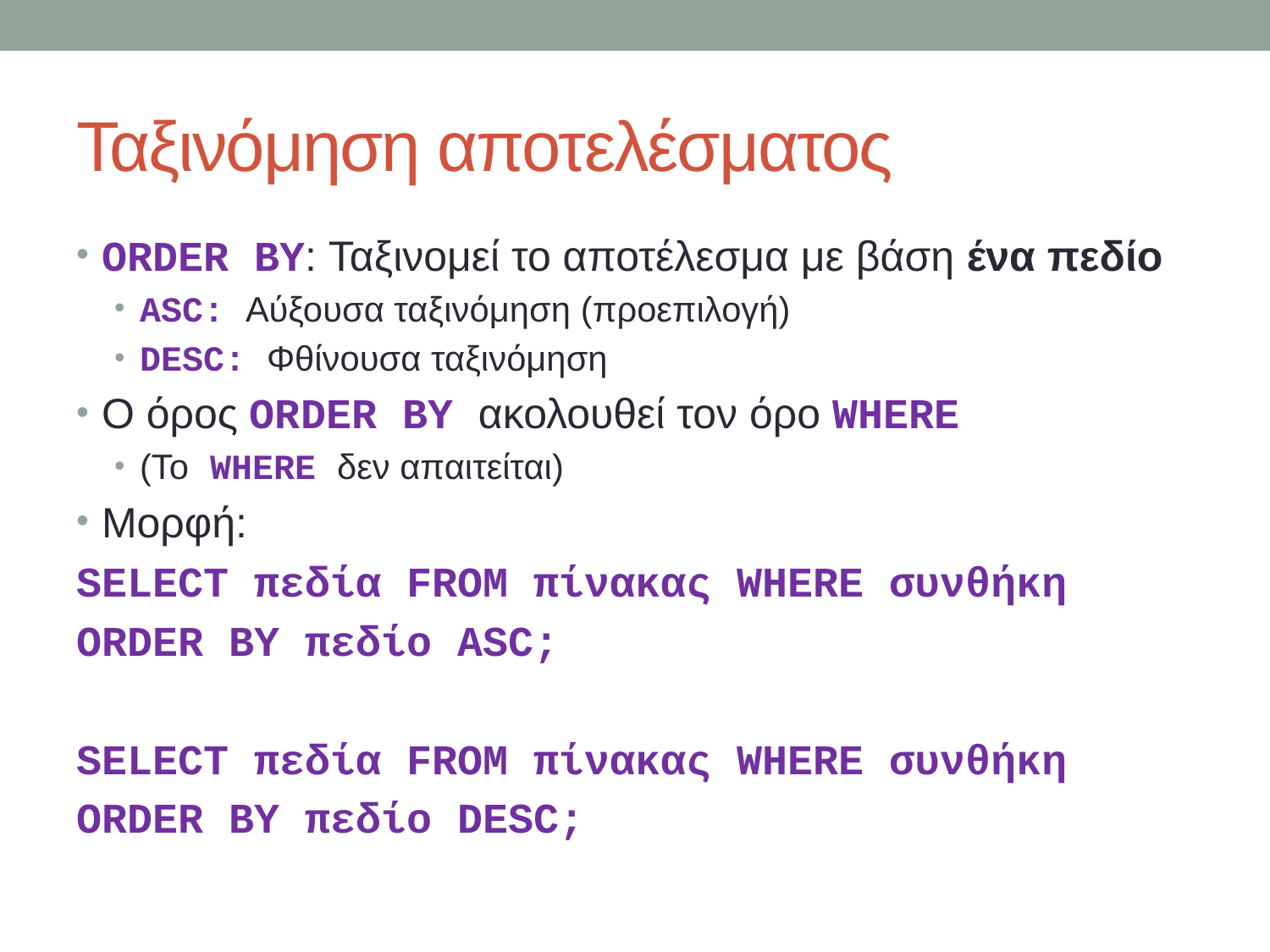

# Ταξινόμηση αποτελέσματος
ORDER BY: Ταξινομεί το αποτέλεσμα με βάση ένα πεδίο
ASC: Αύξουσα ταξινόμηση (προεπιλογή)
DESC: Φθίνουσα ταξινόμηση
Ο όρος ORDER BY ακολουθεί τον όρο WHERE
(To WHERE δεν απαιτείται)
Μορφή:
SELECT πεδία FROM πίνακας WHERE συνθήκη
ORDER BY πεδίο ASC;

SELECT πεδία FROM πίνακας WHERE συνθήκη
ORDER BY πεδίο DESC;